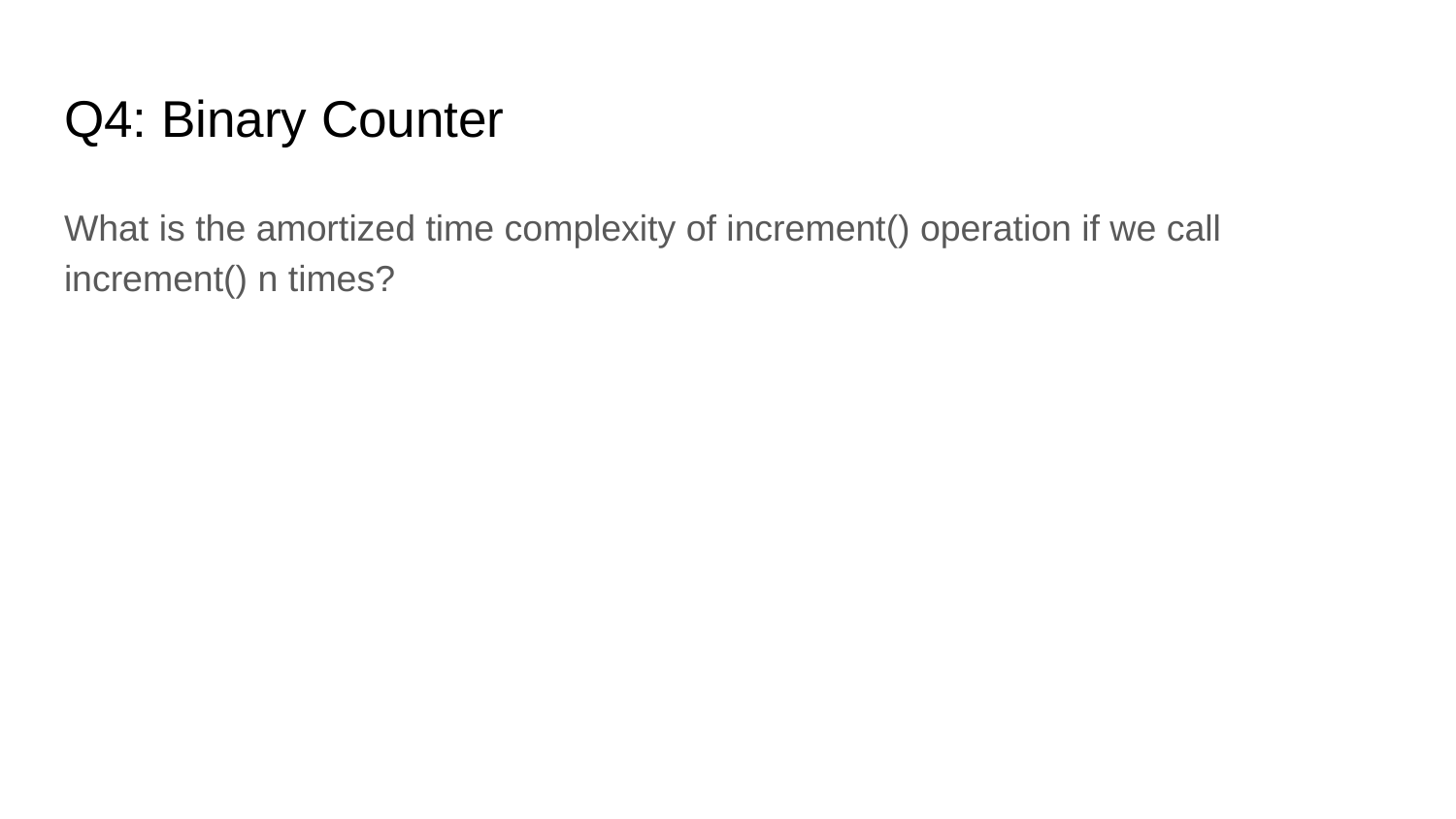

# Q4: Binary Counter
What is the amortized time complexity of increment() operation if we call increment() n times?